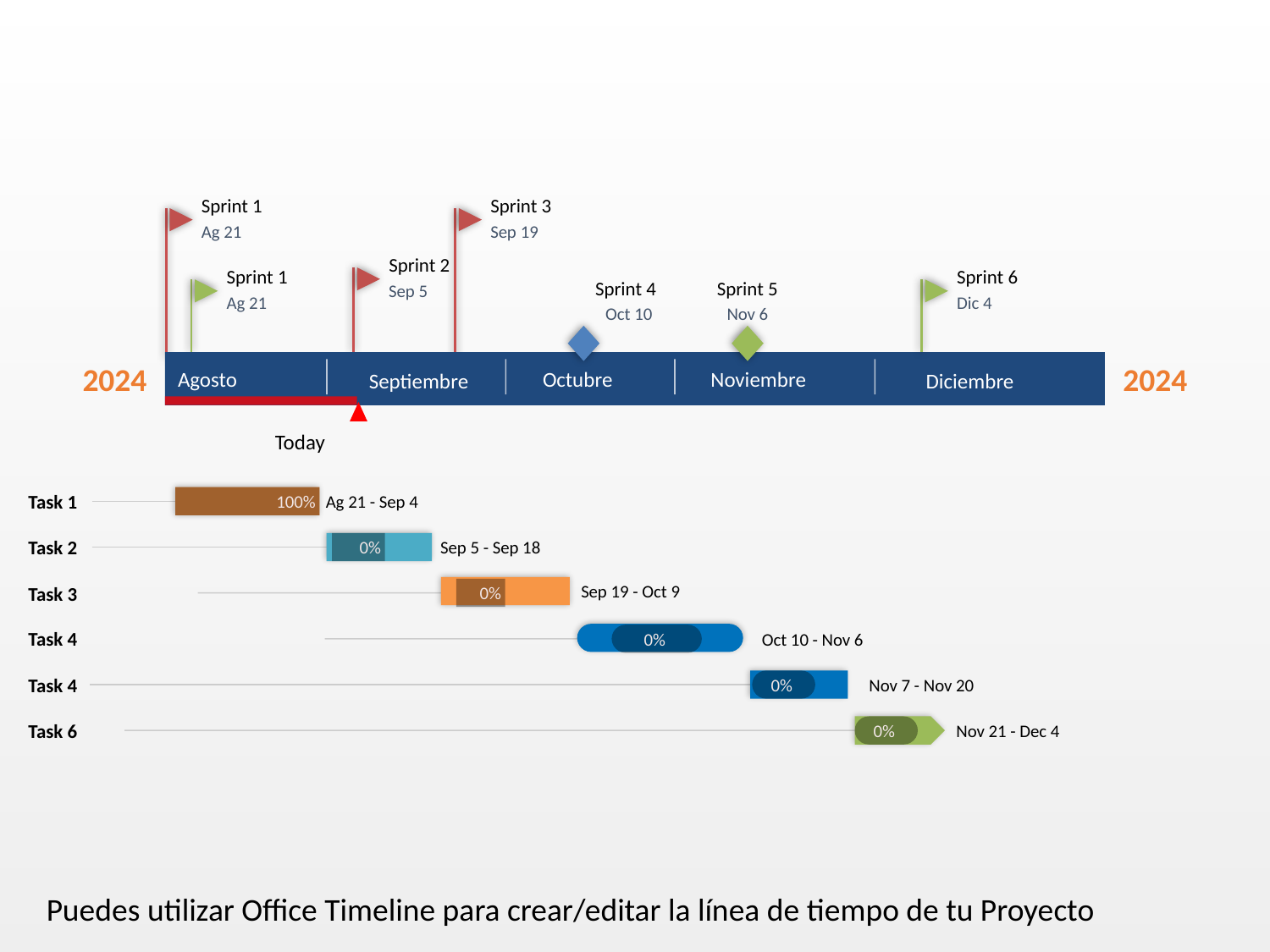

Sprint 3
Sprint 1

Sep 19
Ag 21
Sprint 2

Sprint 1
Sprint 6
Sep 5

Sprint 4
Sprint 5
Ag 21
Dic 4
Nov 6
Oct 10

Agosto
Octubre
Noviembre

Septiembre
Diciembre
2024
2024

Today

100%
Task 1
Ag 21 - Sep 4
0%

Task 2
Sep 5 - Sep 18

0%
Sep 19 - Oct 9
Task 3

0%
Task 4
Oct 10 - Nov 6

0%
Task 4
Nov 7 - Nov 20

0%
Task 6
Nov 21 - Dec 4
Puedes utilizar Office Timeline para crear/editar la línea de tiempo de tu Proyecto